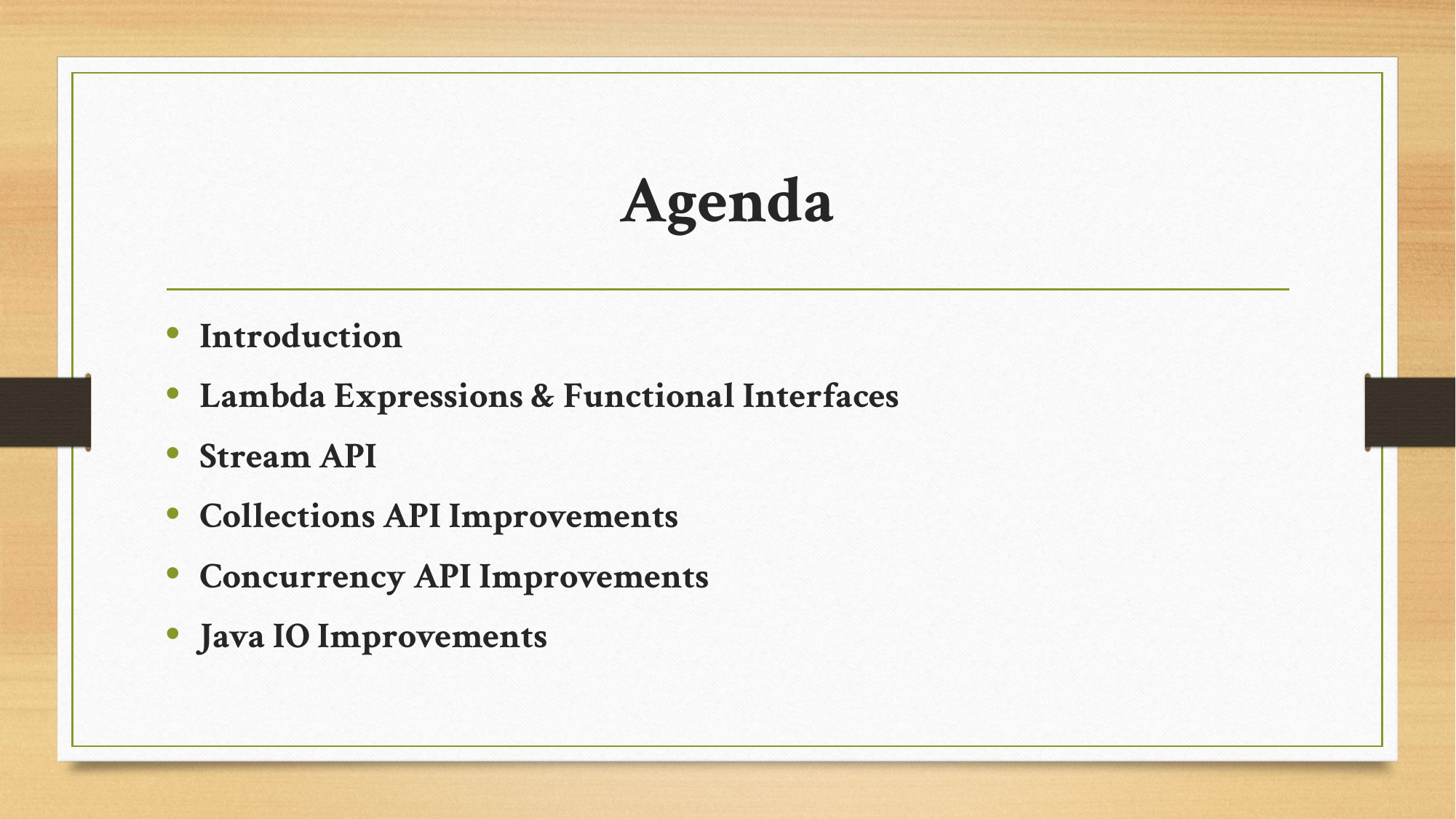

# Agenda
Introduction
Lambda Expressions & Functional Interfaces
Stream API
Collections API Improvements
Concurrency API Improvements
Java IO Improvements